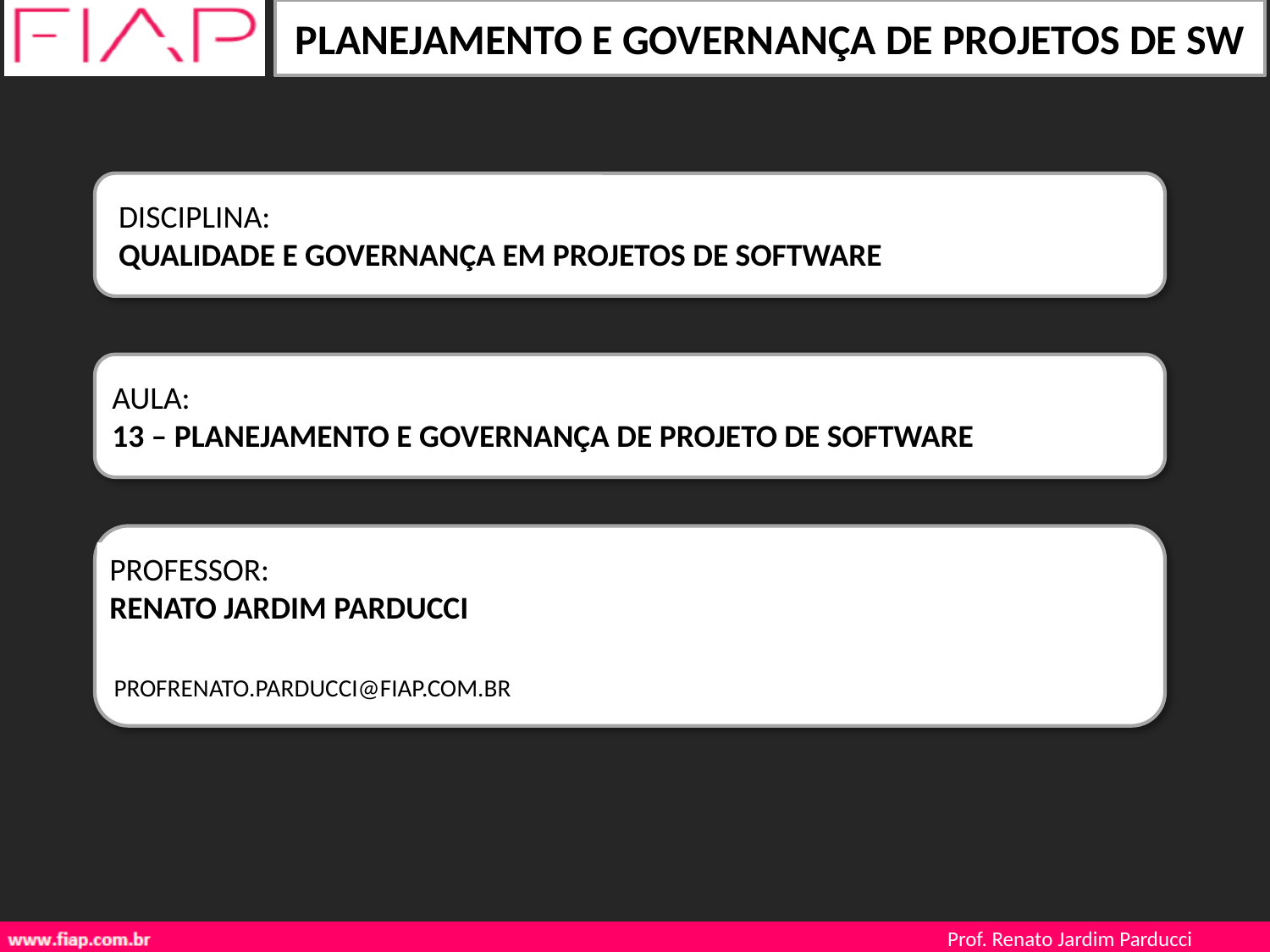

DISCIPLINA:
QUALIDADE E GOVERNANÇA EM PROJETOS DE SOFTWARE

AULA:
13 – PLANEJAMENTO E GOVERNANÇA DE PROJETO DE SOFTWARE

PROFESSOR:
RENATO JARDIM PARDUCCI
PROFRENATO.PARDUCCI@FIAP.COM.BR